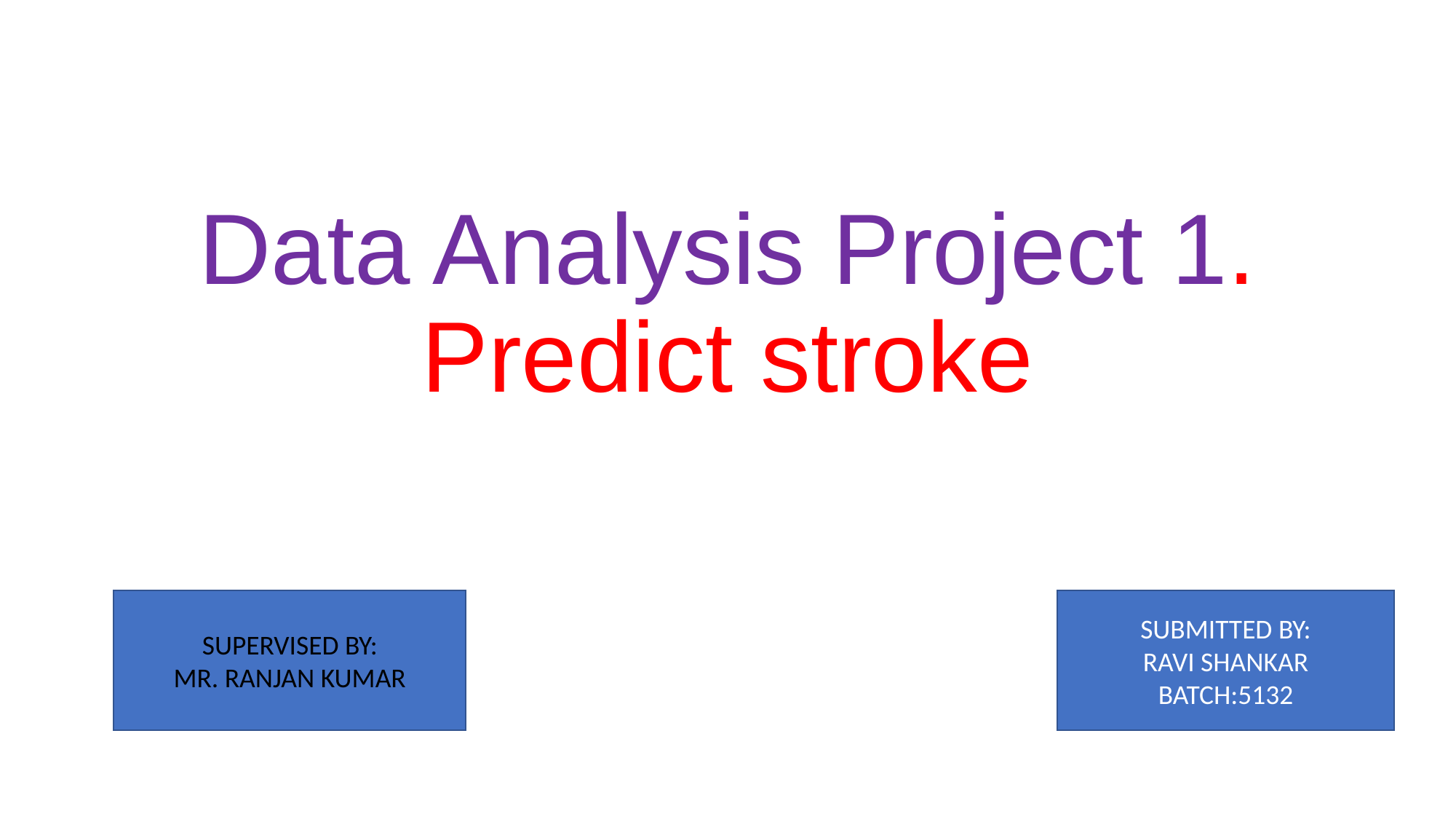

# Data Analysis Project 1. Predict stroke

SUPERVISED BY:
MR. RANJAN KUMAR
SUBMITTED BY:
RAVI SHANKAR
BATCH:5132